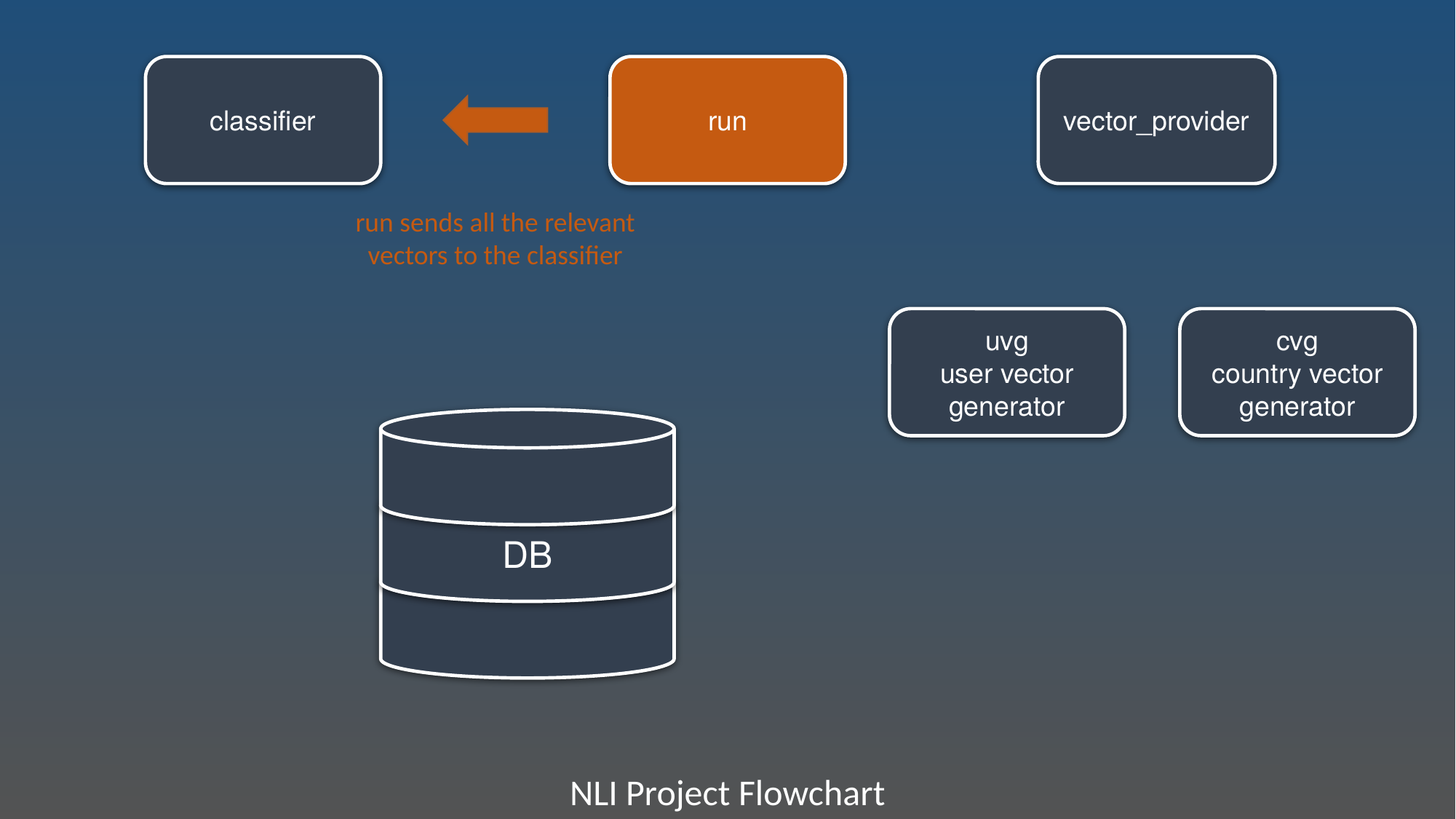

classifier
run
vector_provider

run sends all the relevant vectors to the classifier
uvg
user vector generator
cvg
country vector generator

DB

NLI Project Flowchart